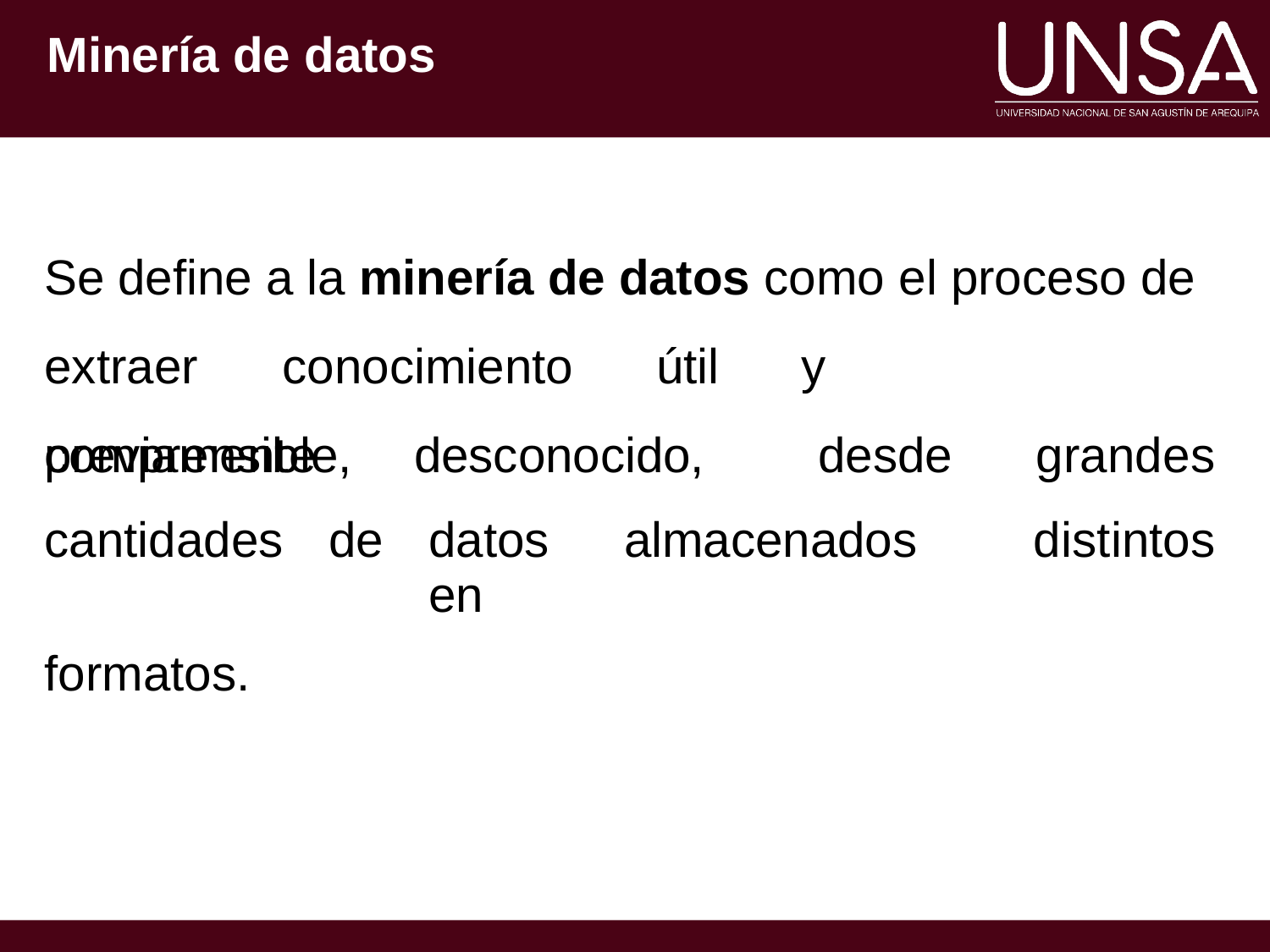

# Minería de datos
Se define a la minería de datos como el proceso de  extraer	conocimiento	útil	y	comprensible,
| previamente |  | desconocido, desde | grandes |
| --- | --- | --- | --- |
| cantidades | de | datos almacenados en | distintos |
| formatos. |  |  |  |